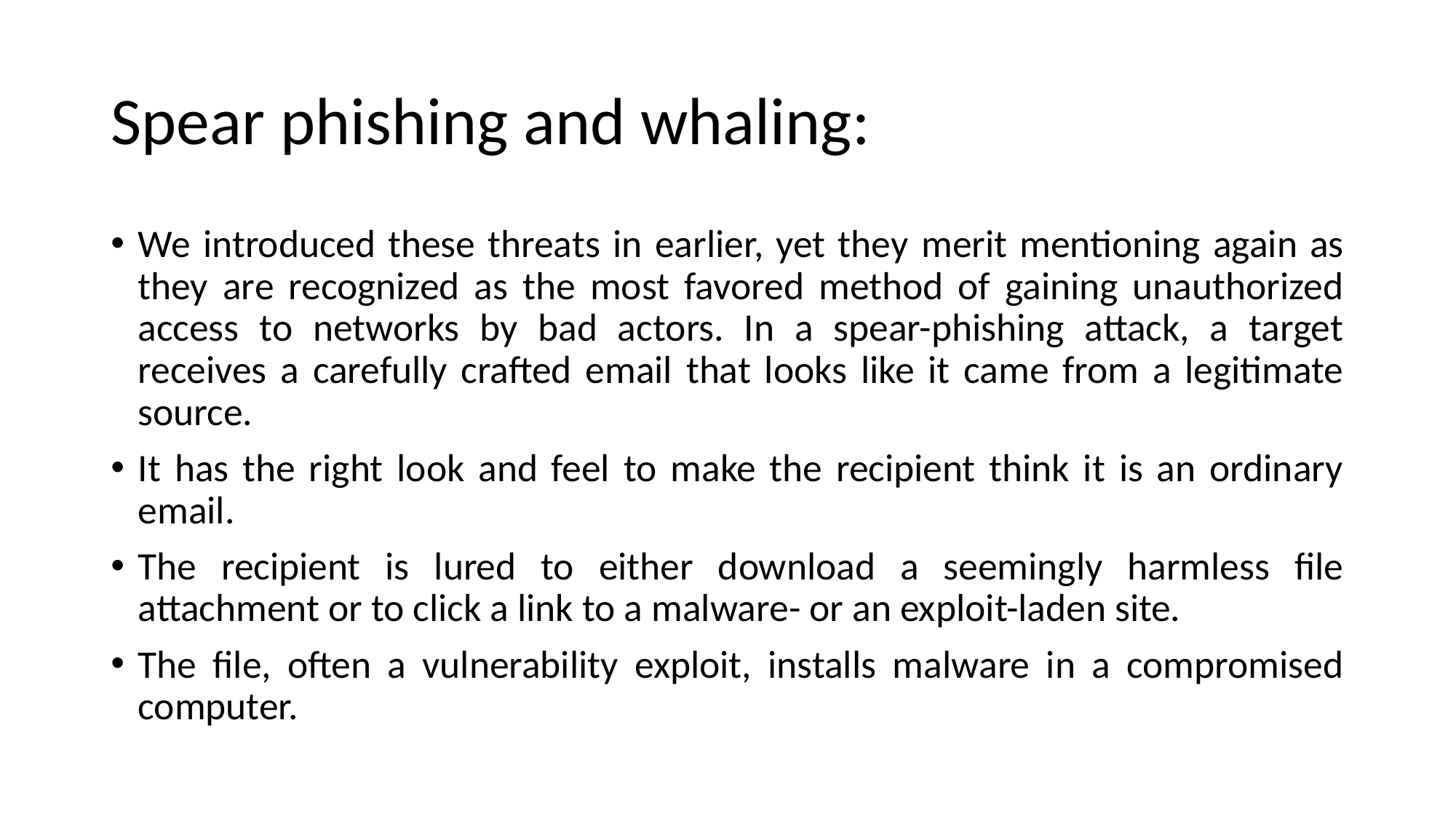

# Spear phishing and whaling:
We introduced these threats in earlier, yet they merit mentioning again as they are recognized as the most favored method of gaining unauthorized access to networks by bad actors. In a spear-phishing attack, a target receives a carefully crafted email that looks like it came from a legitimate source.
It has the right look and feel to make the recipient think it is an ordinary email.
The recipient is lured to either download a seemingly harmless file attachment or to click a link to a malware- or an exploit-laden site.
The file, often a vulnerability exploit, installs malware in a compromised computer.